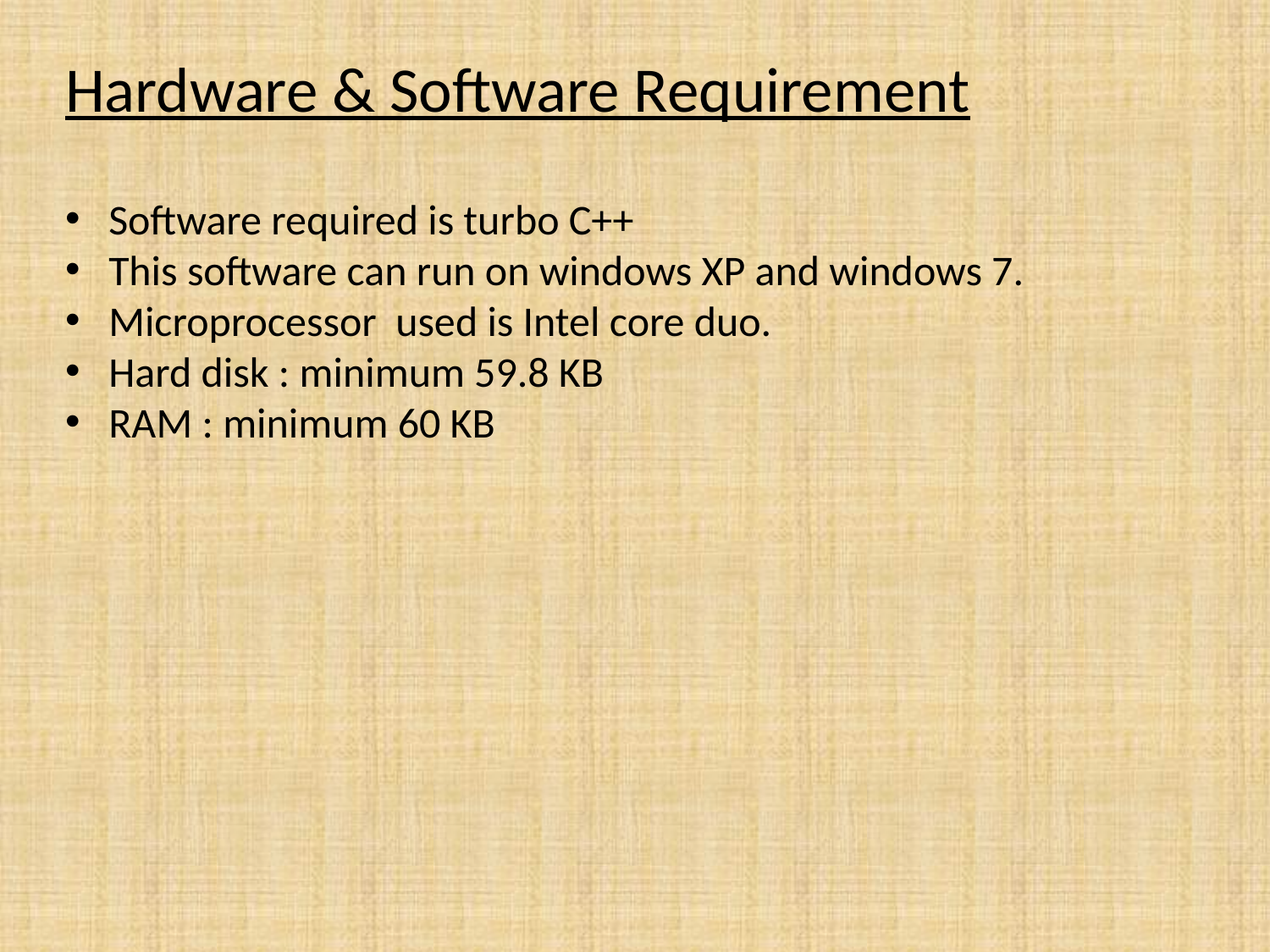

Hardware & Software Requirement

   Software required is turbo C++
   This software can run on windows XP and windows 7.
   Microprocessor  used is Intel core duo.
   Hard disk : minimum 59.8 KB
   RAM : minimum 60 KB